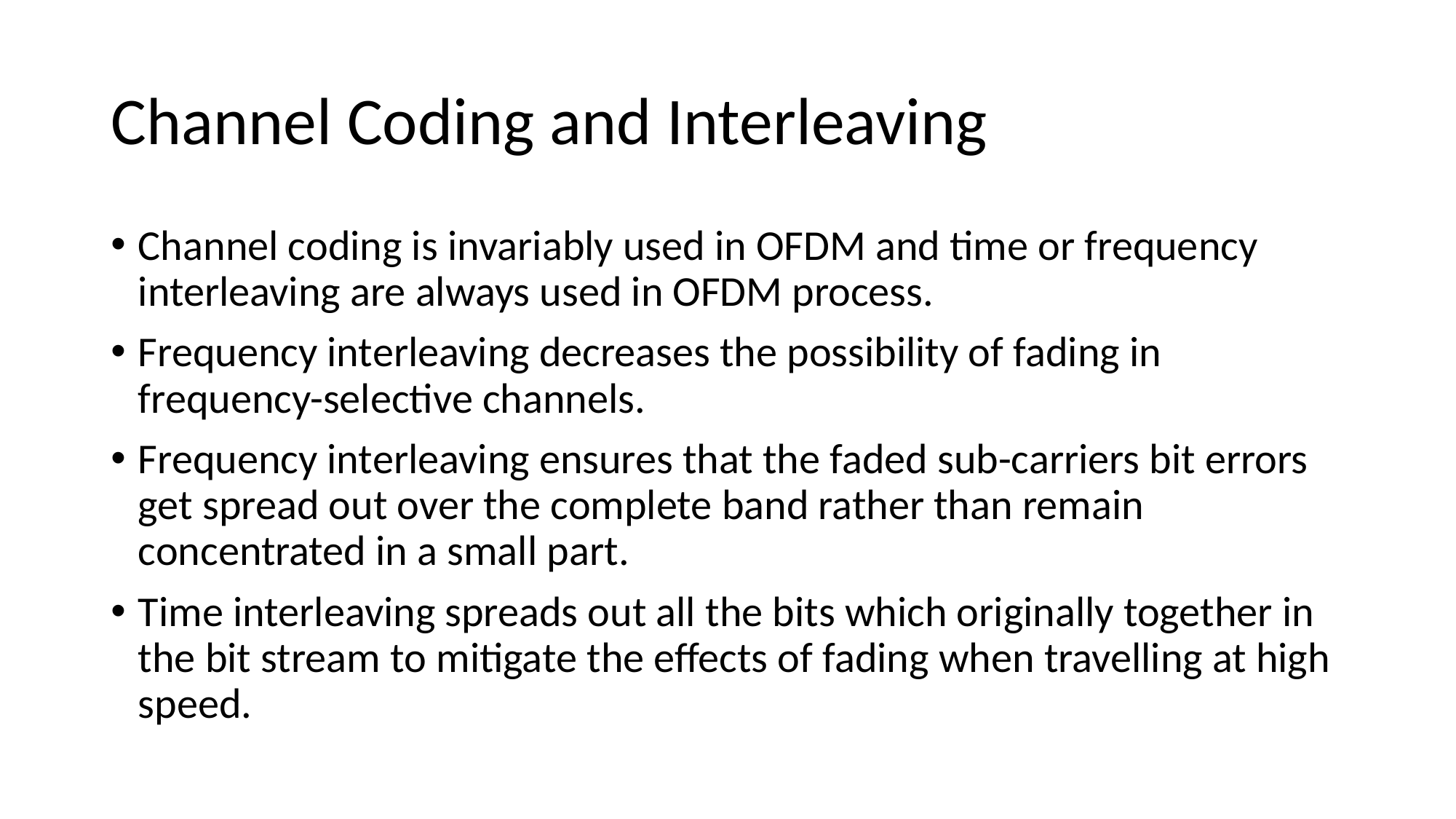

# Channel Coding and Interleaving
Channel coding is invariably used in OFDM and time or frequency interleaving are always used in OFDM process.
Frequency interleaving decreases the possibility of fading in frequency-selective channels.
Frequency interleaving ensures that the faded sub-carriers bit errors get spread out over the complete band rather than remain concentrated in a small part.
Time interleaving spreads out all the bits which originally together in the bit stream to mitigate the effects of fading when travelling at high speed.